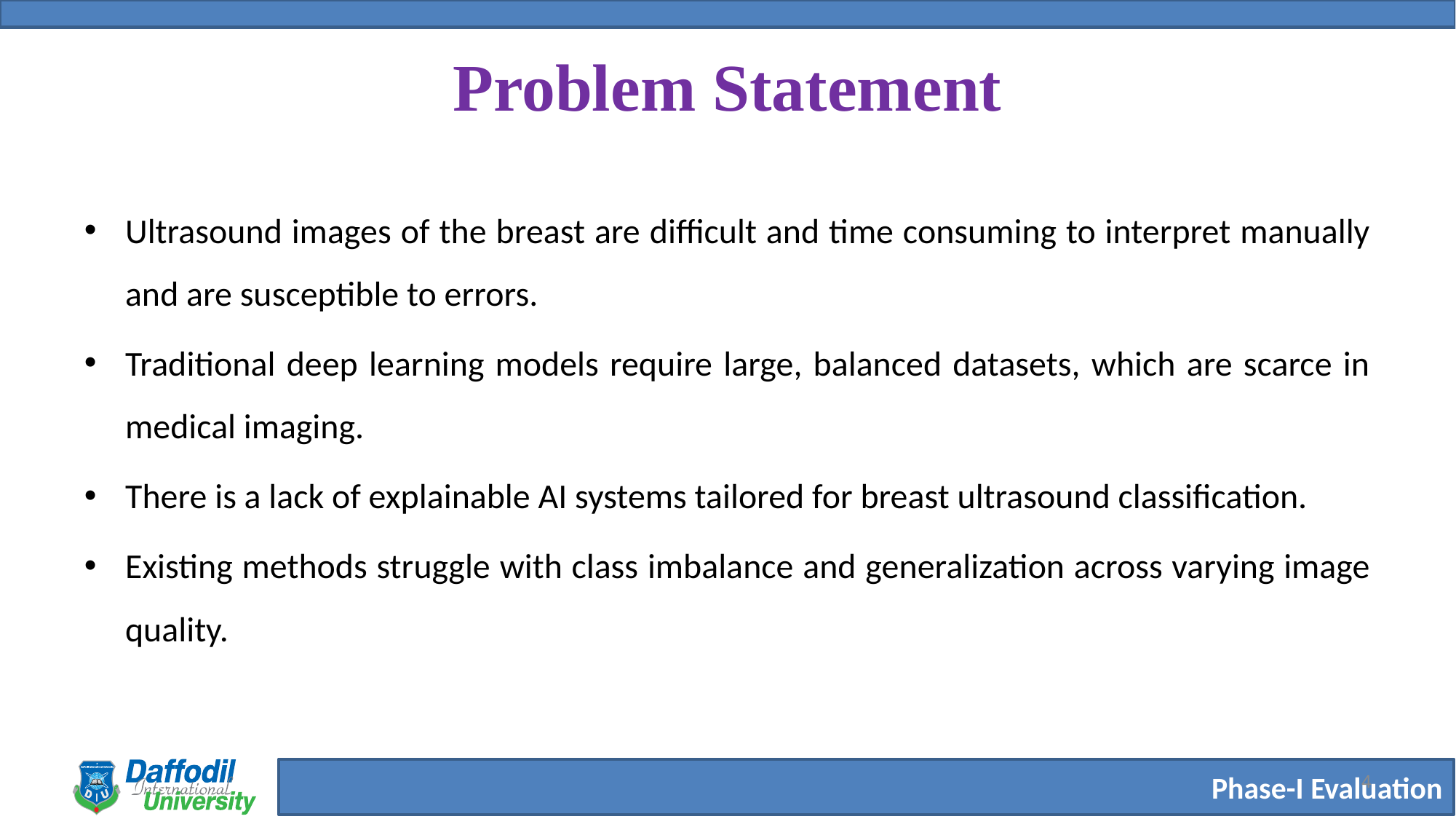

# Problem Statement
Ultrasound images of the breast are difficult and time consuming to interpret manually and are susceptible to errors.
Traditional deep learning models require large, balanced datasets, which are scarce in medical imaging.
There is a lack of explainable AI systems tailored for breast ultrasound classification.
Existing methods struggle with class imbalance and generalization across varying image quality.
4